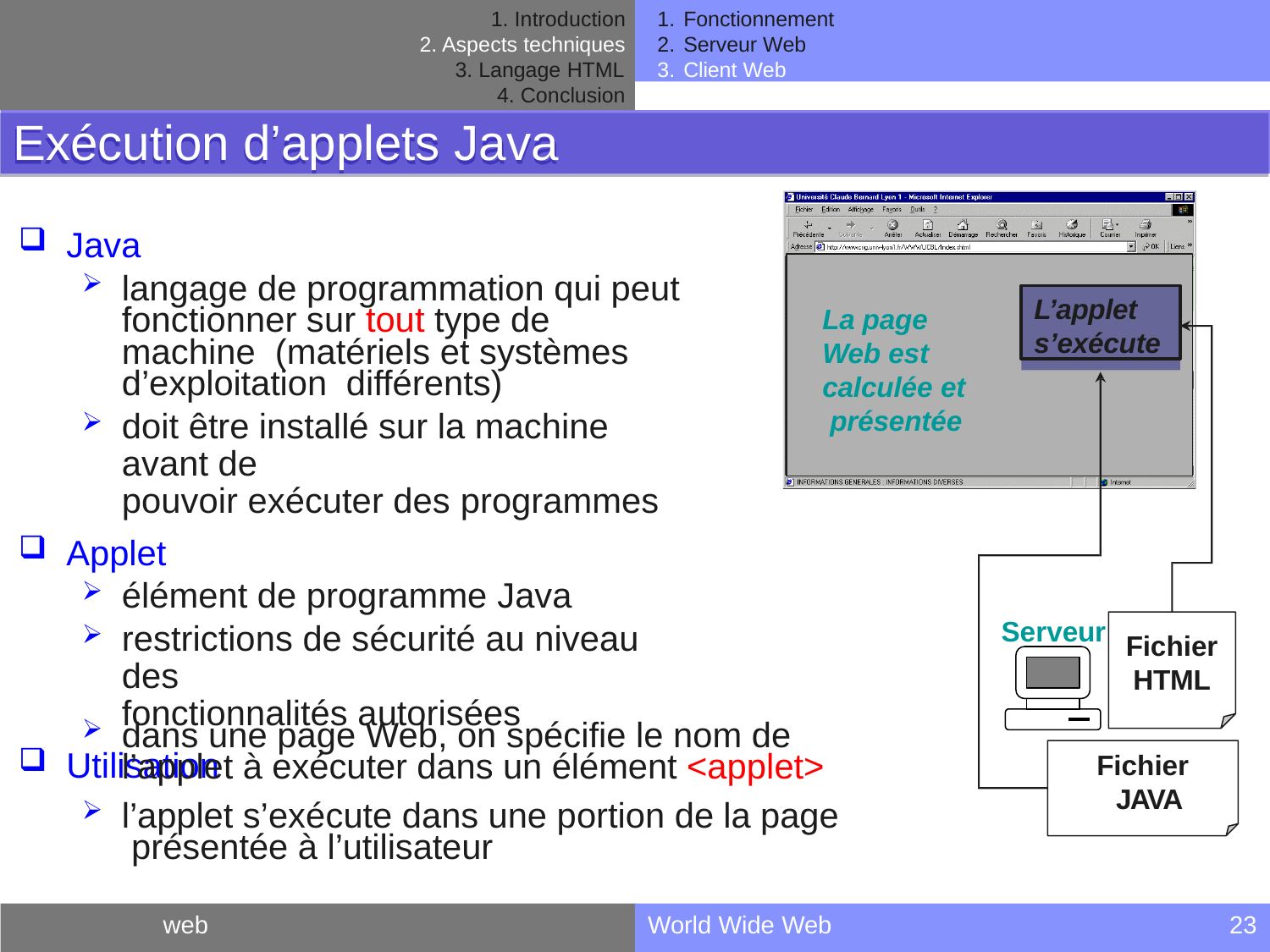

Fonctionnement
Serveur Web
Client Web
Introduction
Aspects techniques
Langage HTML
Conclusion

Exécution d’applets Java

Java
langage de programmation qui peut  fonctionner sur tout type de machine  (matériels et systèmes d’exploitation  différents)
doit être installé sur la machine avant de
pouvoir exécuter des programmes
Applet
élément de programme Java
restrictions de sécurité au niveau des
fonctionnalités autorisées
Utilisation

L’applet  s’exécute
La page  Web est  calculée et  présentée

Serveur
Fichier
HTML

dans une page Web, on spécifie le nom de  l’applet à exécuter dans un élément <applet>
l’applet s’exécute dans une portion de la page  présentée à l’utilisateur

Fichier  JAVA

web
World Wide Web
23